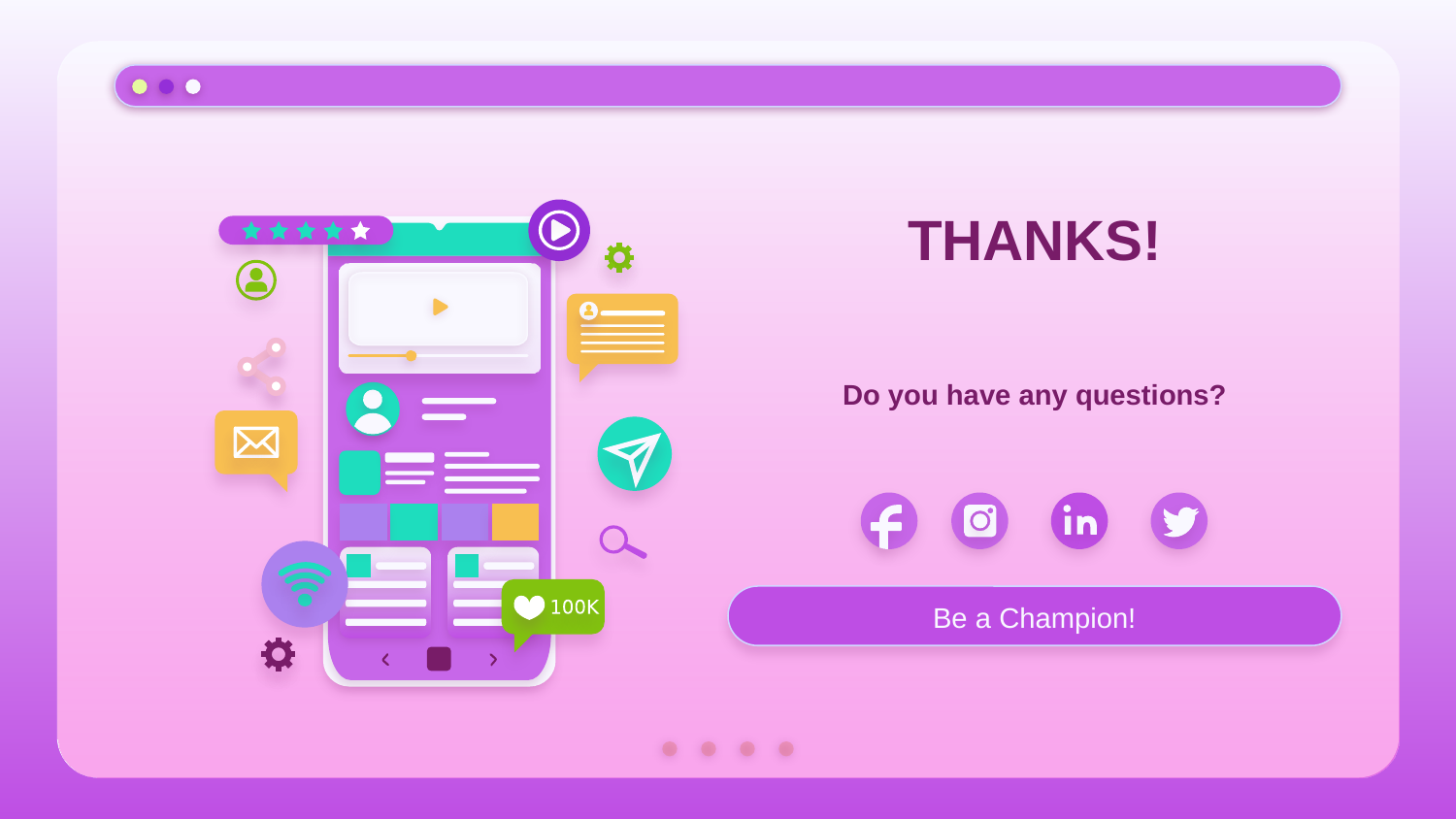

THANKS!

Do you have any questions?

Be a Champion!